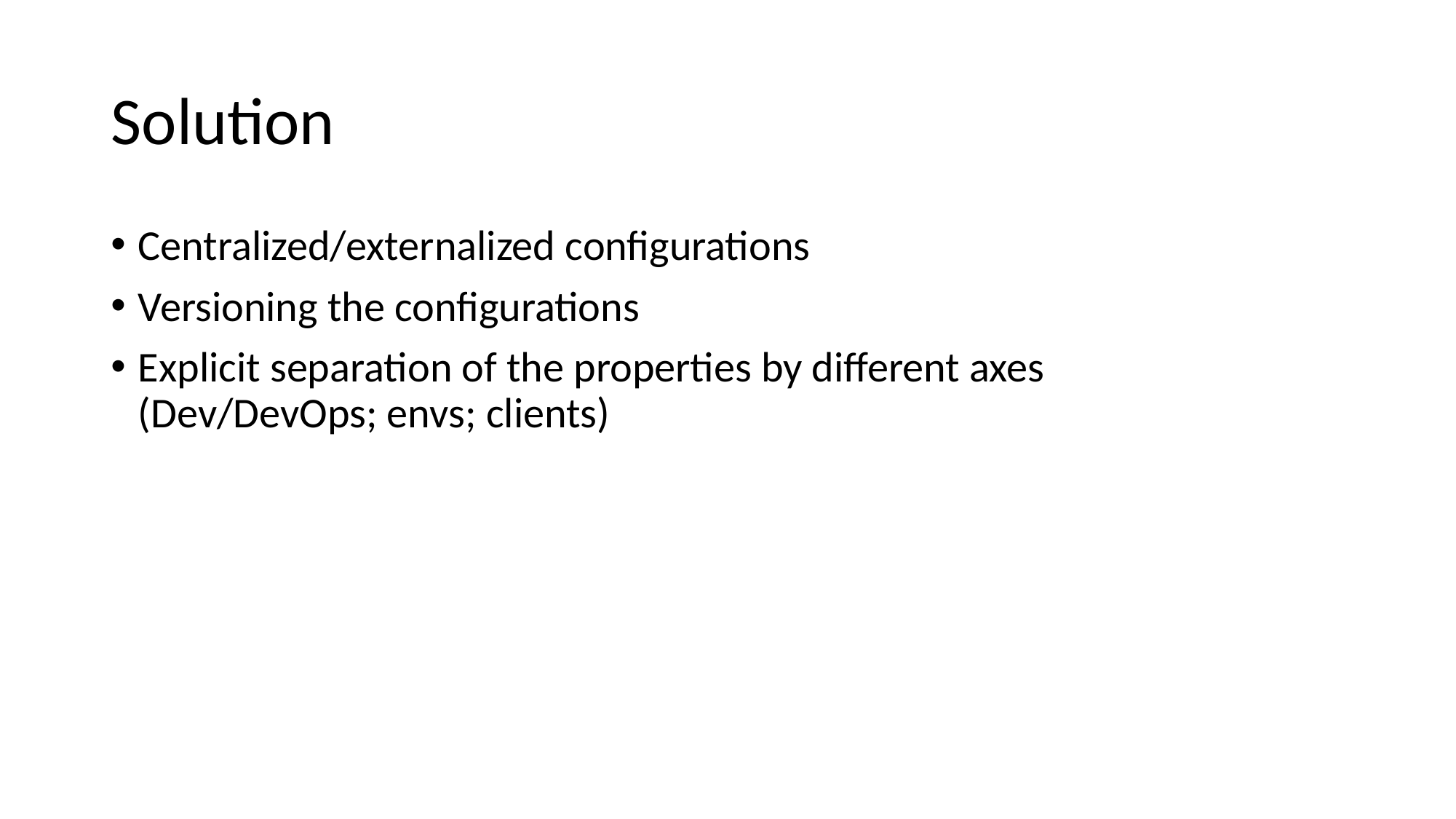

# Solution
Centralized/externalized configurations
Versioning the configurations
Explicit separation of the properties by different axes
(Dev/DevOps; envs; clients)